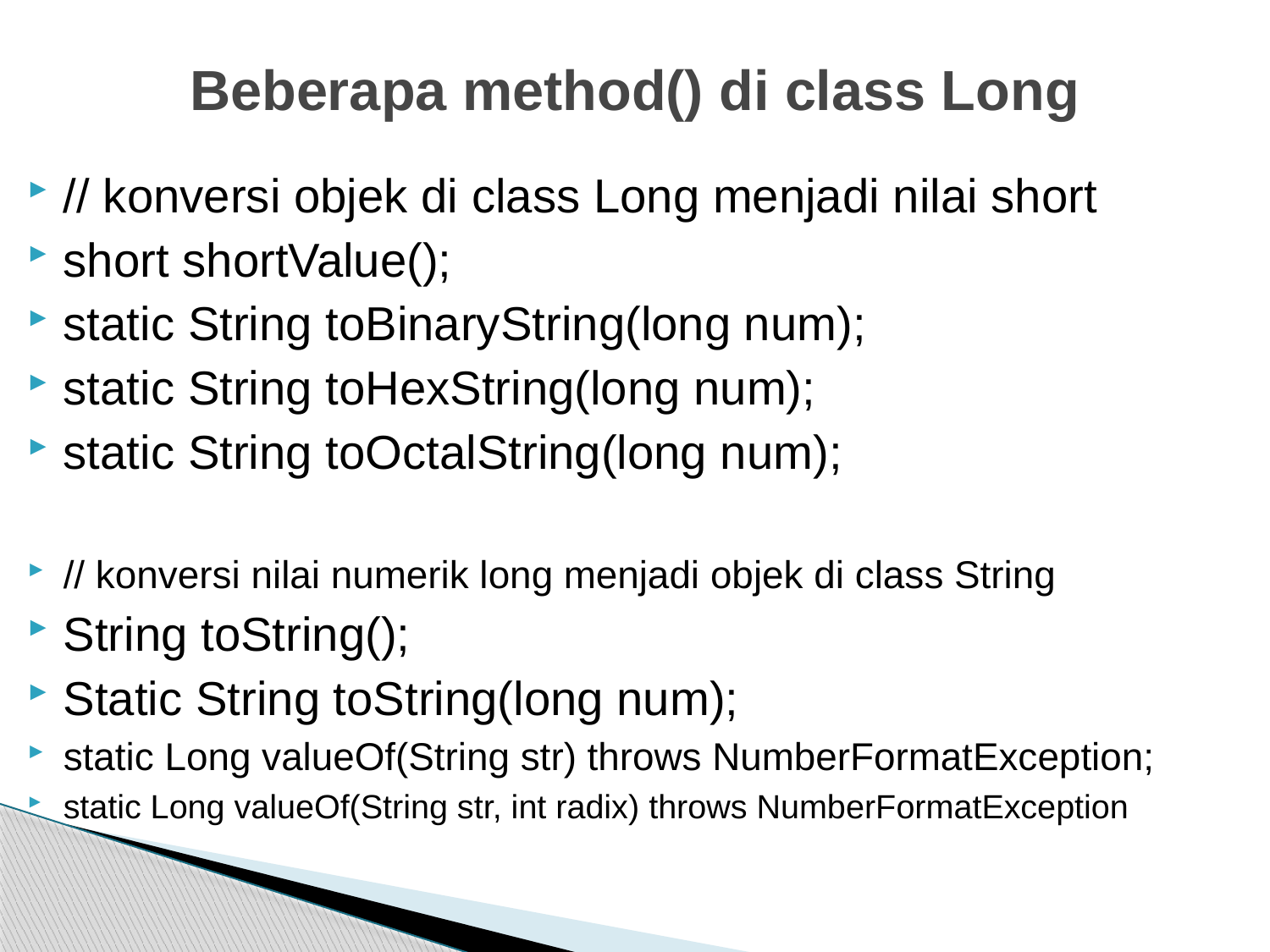

# Beberapa method() di class Long
// konversi objek di class Long menjadi nilai short
short shortValue();
static String toBinaryString(long num);
static String toHexString(long num);
static String toOctalString(long num);

// konversi nilai numerik long menjadi objek di class String
String toString();
Static String toString(long num);
static Long valueOf(String str) throws NumberFormatException;
static Long valueOf(String str, int radix) throws NumberFormatException